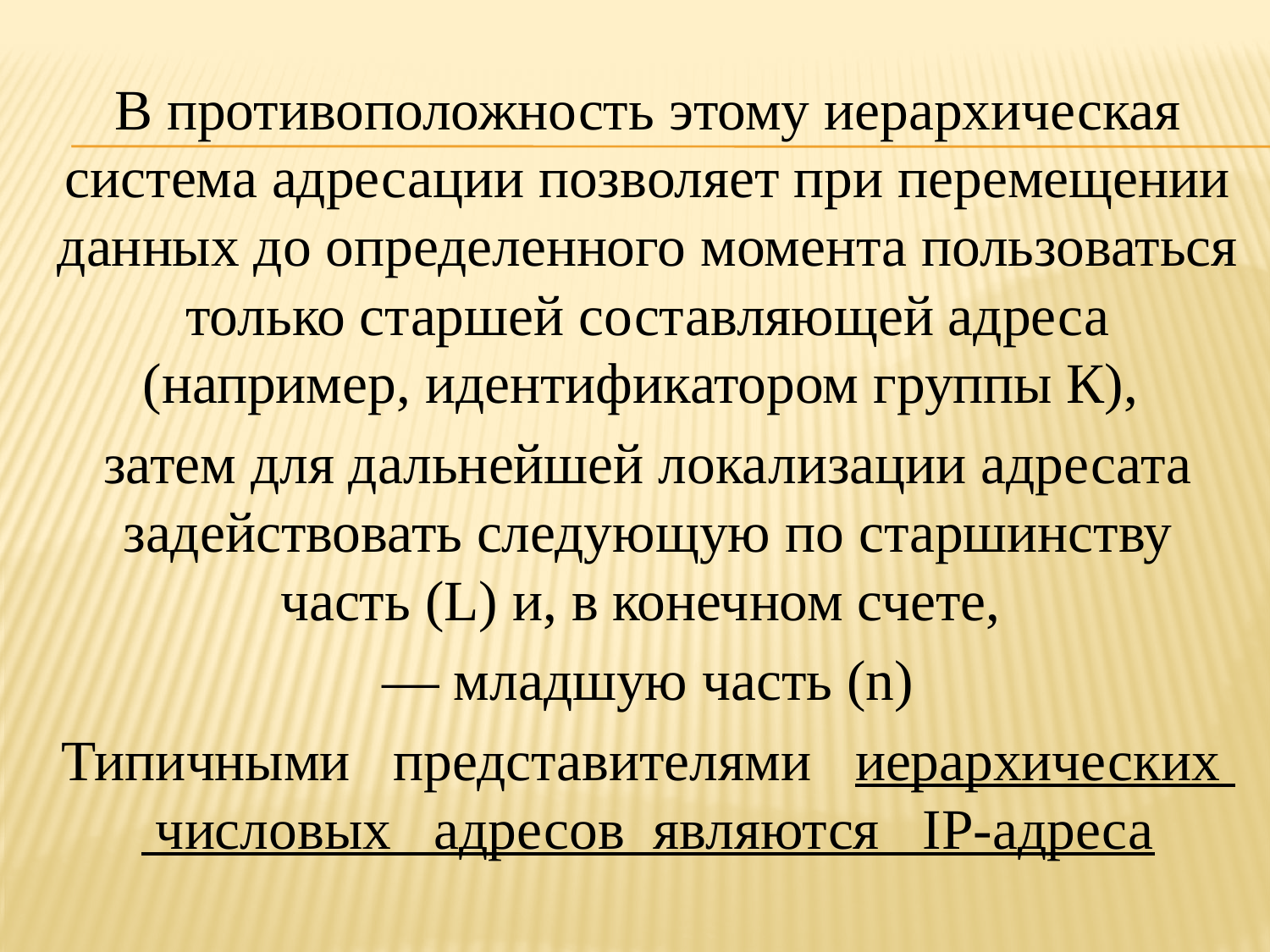

В противоположность этому иерархическая система адресации позволяет при перемещении данных до определенного момента пользоваться только старшей составляющей адреса (например, идентификатором группы К),
затем для дальнейшей локализации адресата задействовать следующую по старшинству часть (L) и, в конечном счете,
— младшую часть (n)
Типичными   представителями   иерархических   числовых   адресов  являются   IP-адреса